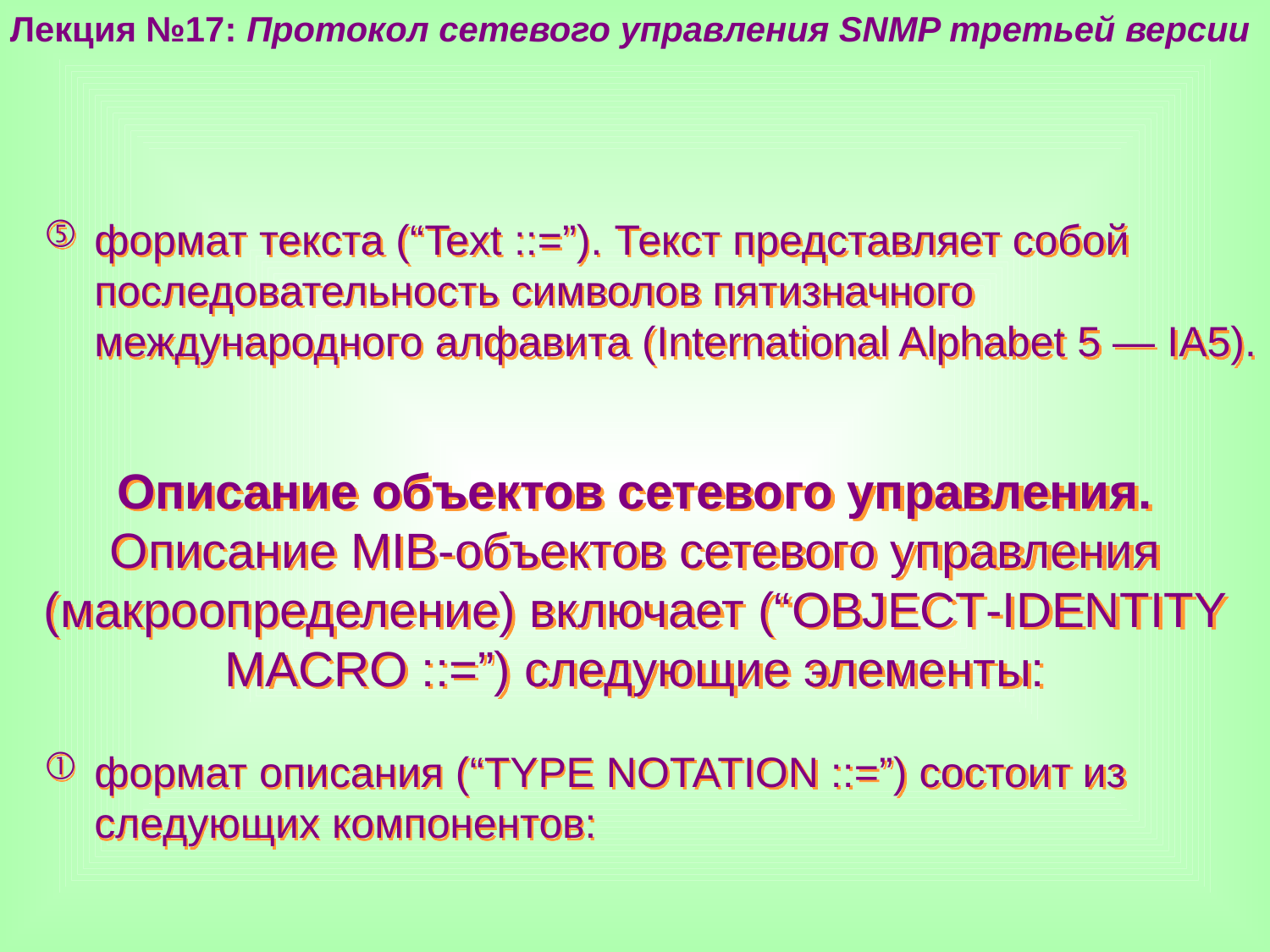

Лекция №17: Протокол сетевого управления SNMP третьей версии
формат текста (“Text ::=”). Текст представляет собой последовательность символов пятизначного международного алфавита (International Alphabet 5 — IA5).
Описание объектов сетевого управления. Описание MIB-объектов сетевого управления (макроопределение) включает (“OBJECT-IDENTITY MACRO ::=”) следующие элементы:
формат описания (“TYPE NOTATION ::=”) состоит из следующих компонентов: